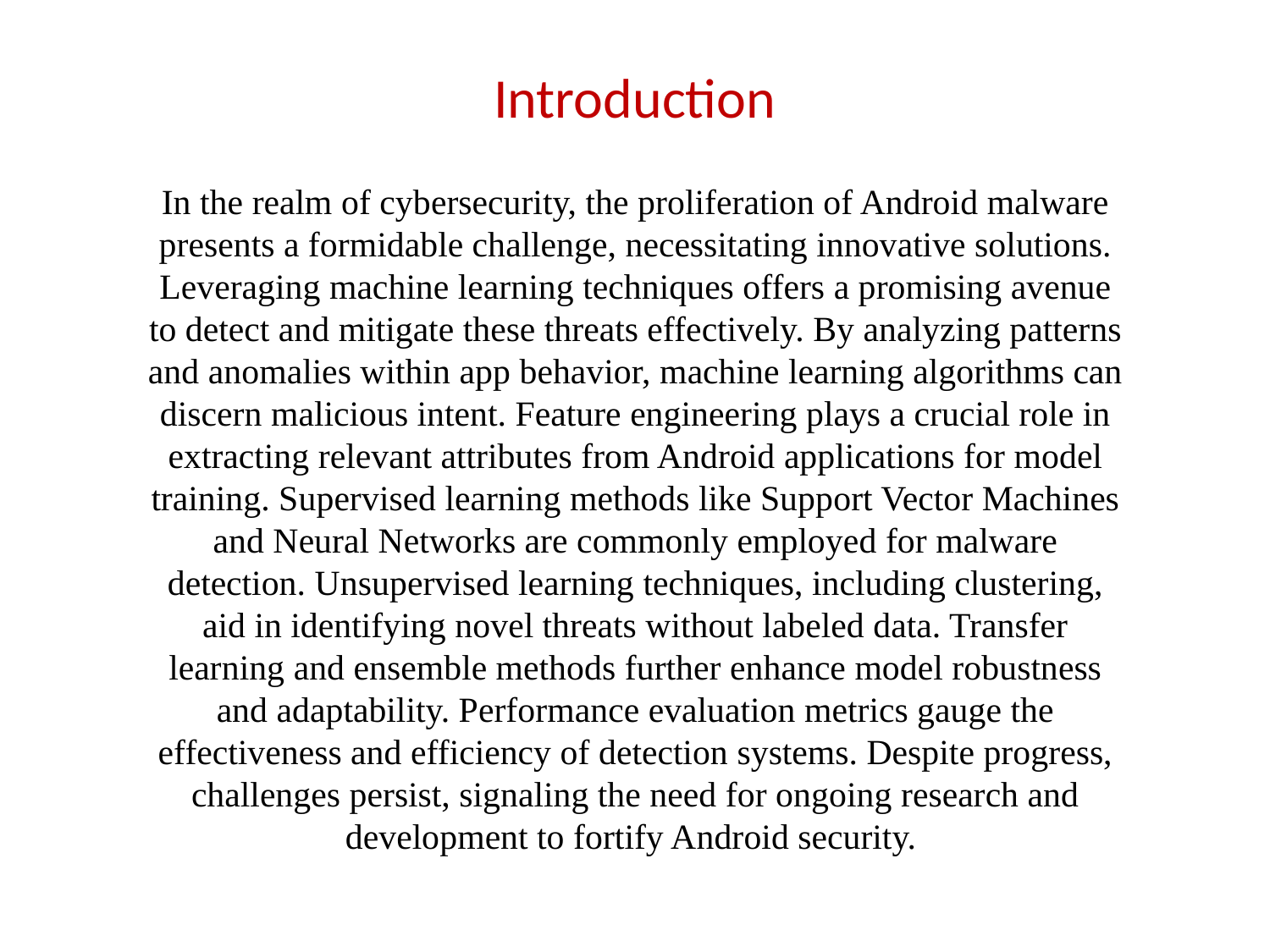

In the realm of cybersecurity, the proliferation of Android malware presents a formidable challenge, necessitating innovative solutions. Leveraging machine learning techniques offers a promising avenue to detect and mitigate these threats effectively. By analyzing patterns and anomalies within app behavior, machine learning algorithms can discern malicious intent. Feature engineering plays a crucial role in extracting relevant attributes from Android applications for model training. Supervised learning methods like Support Vector Machines and Neural Networks are commonly employed for malware detection. Unsupervised learning techniques, including clustering, aid in identifying novel threats without labeled data. Transfer learning and ensemble methods further enhance model robustness and adaptability. Performance evaluation metrics gauge the effectiveness and efficiency of detection systems. Despite progress, challenges persist, signaling the need for ongoing research and development to fortify Android security.
# Introduction